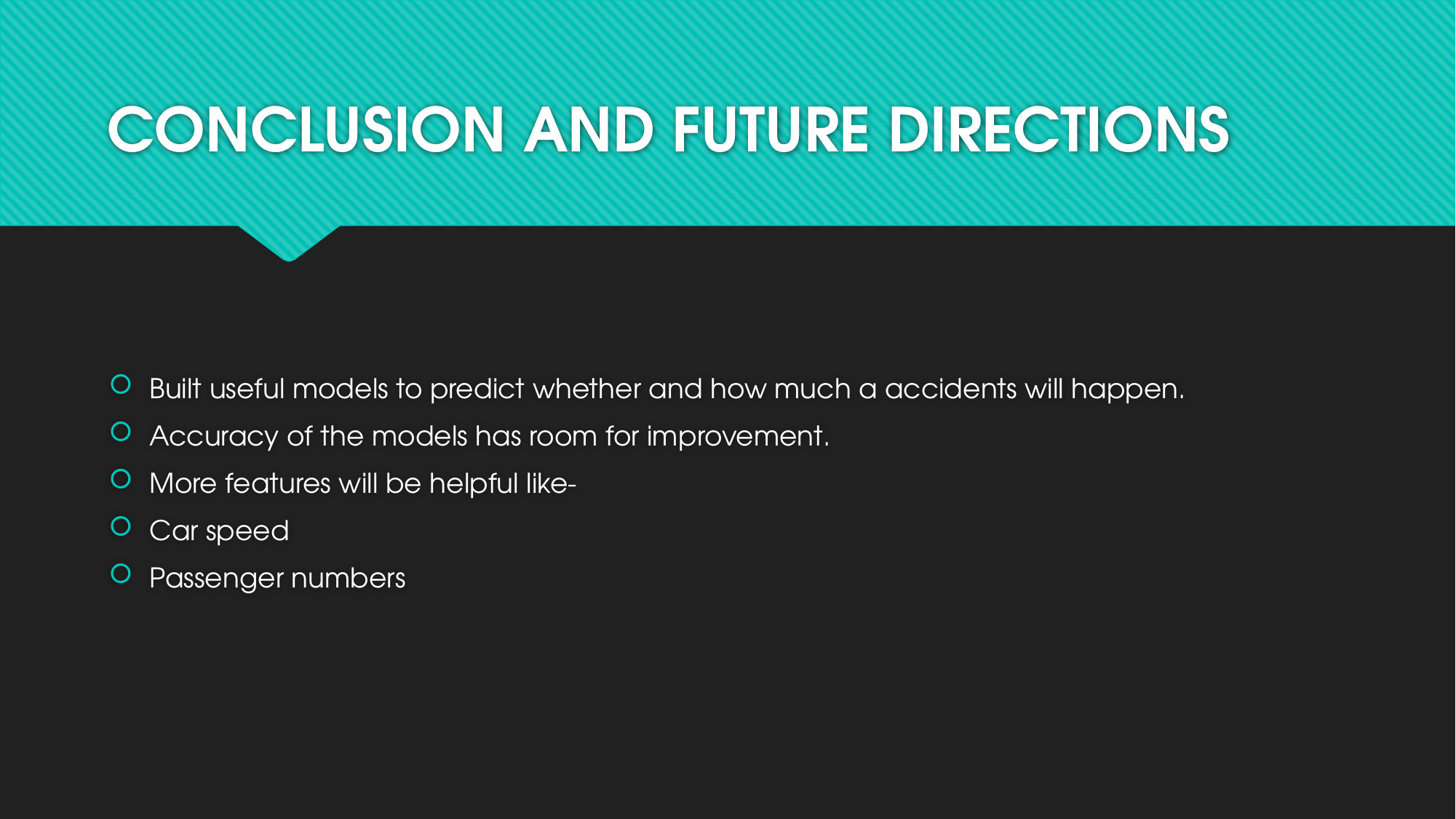

# CONCLUSION AND FUTURE DIRECTIONS
Built useful models to predict whether and how much a accidents will happen.
Accuracy of the models has room for improvement.
More features will be helpful like-
Car speed
Passenger numbers